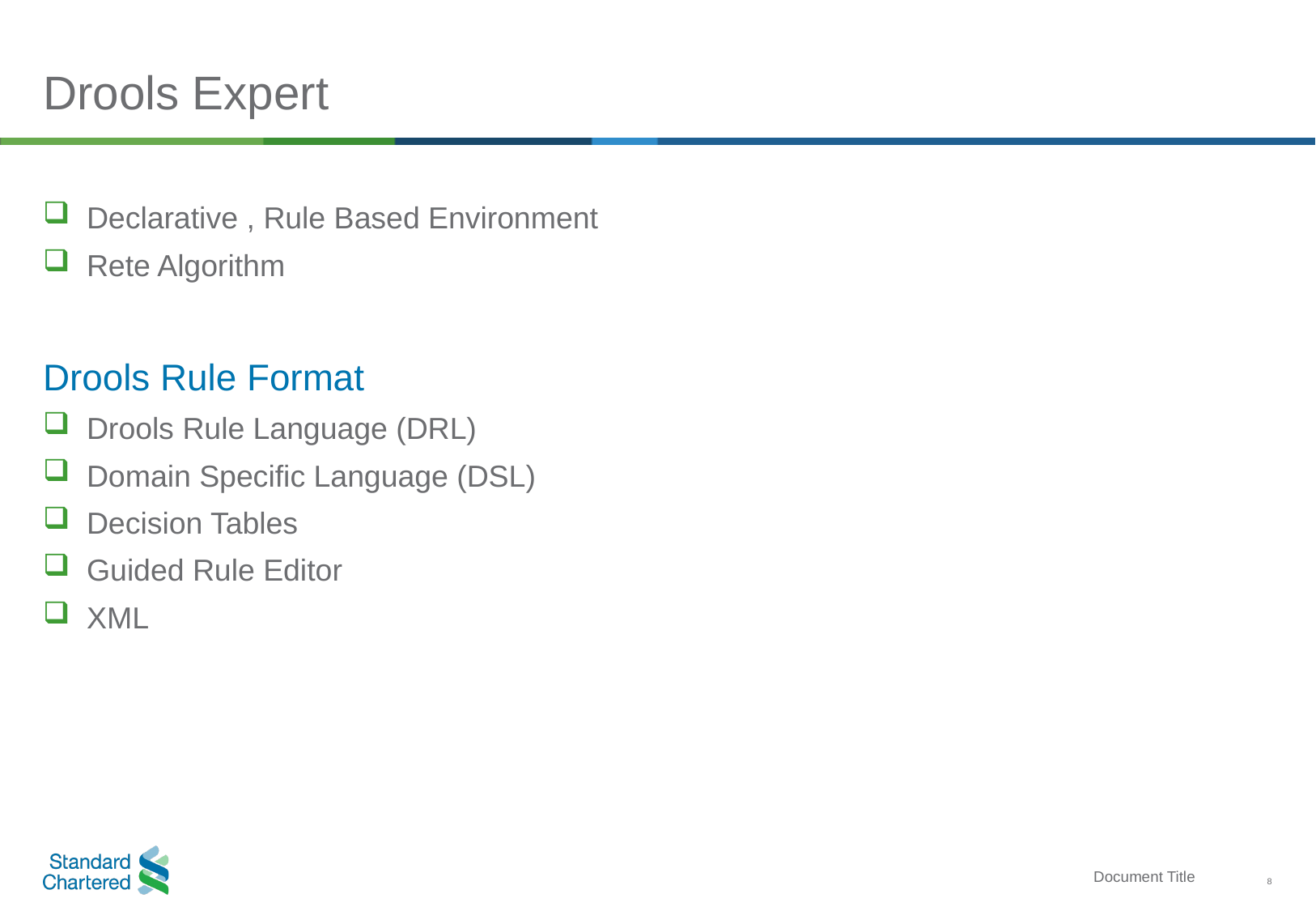

# Drools Expert

Declarative , Rule Based Environment
Rete Algorithm

Drools Rule Format
Drools Rule Language (DRL)
Domain Specific Language (DSL)
Decision Tables
Guided Rule Editor
XML